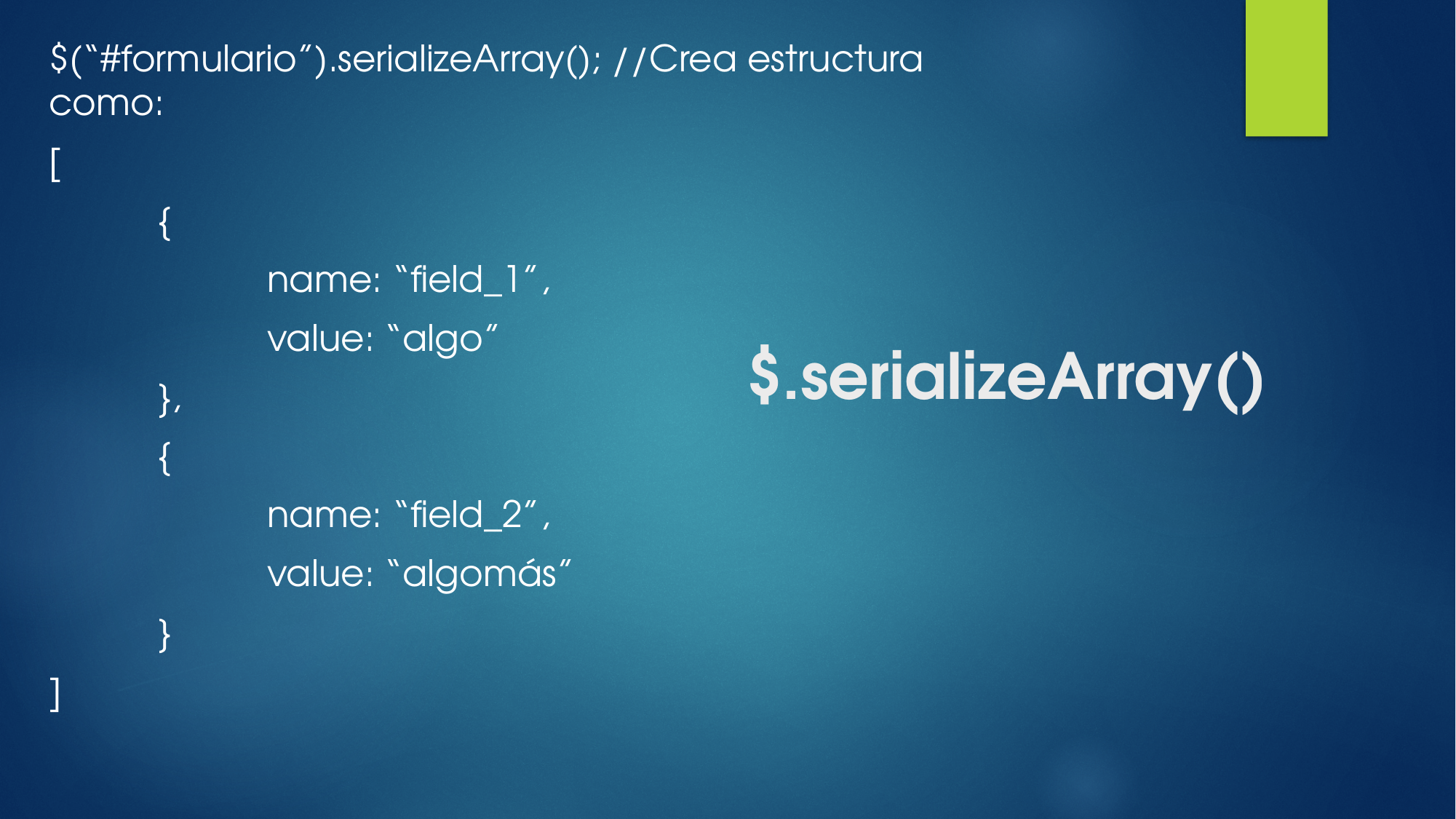

$(“#formulario”).serializeArray(); //Crea estructura como:
[
	{
		name: “field_1”,
		value: “algo”
	},
	{
		name: “field_2”,
		value: “algomás”
	}
]
# $.serializeArray()